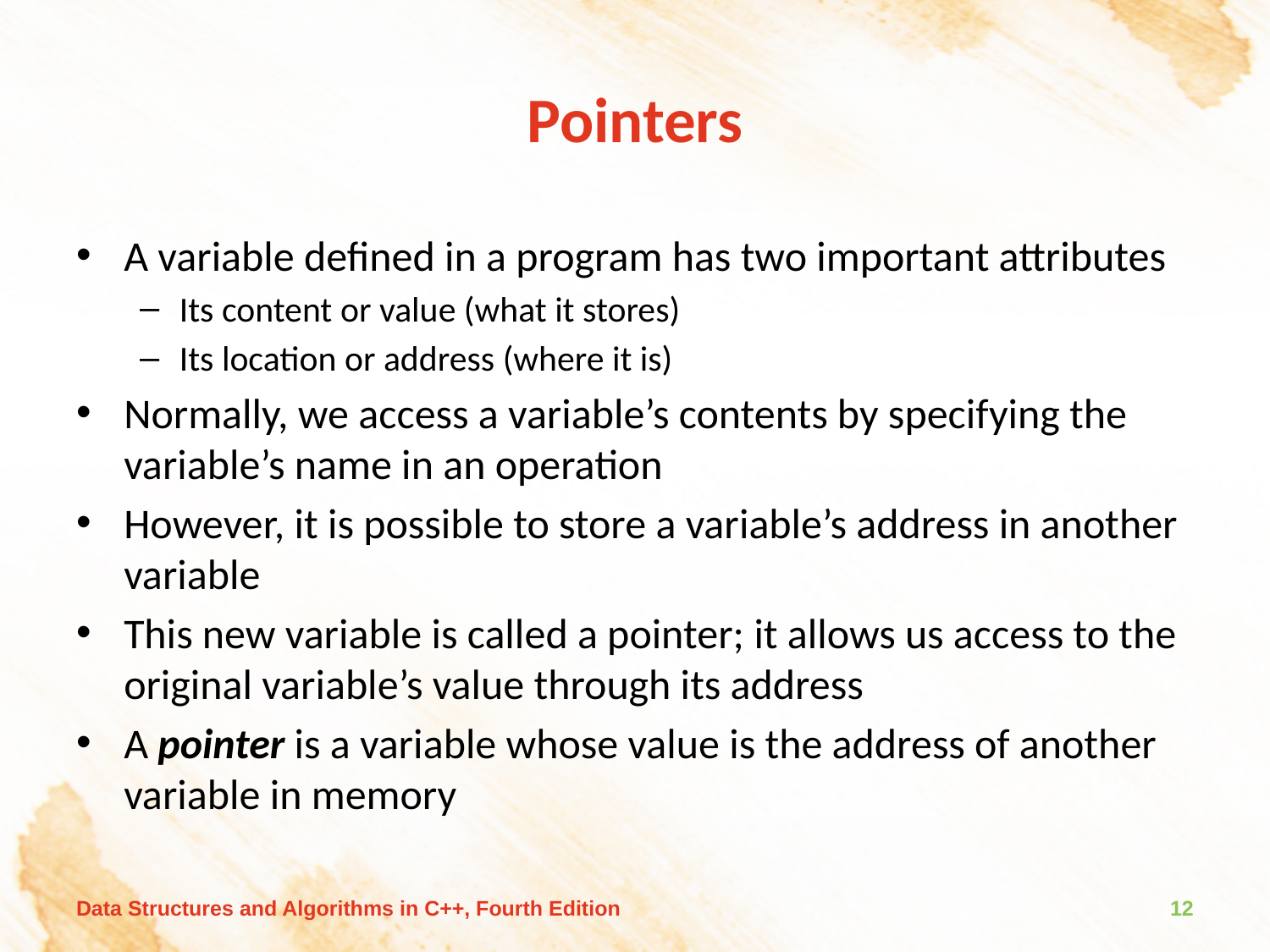

# Pointers
A variable defined in a program has two important attributes
Its content or value (what it stores)
Its location or address (where it is)
Normally, we access a variable’s contents by specifying the variable’s name in an operation
However, it is possible to store a variable’s address in another variable
This new variable is called a pointer; it allows us access to the original variable’s value through its address
A pointer is a variable whose value is the address of another variable in memory
Data Structures and Algorithms in C++, Fourth Edition
12